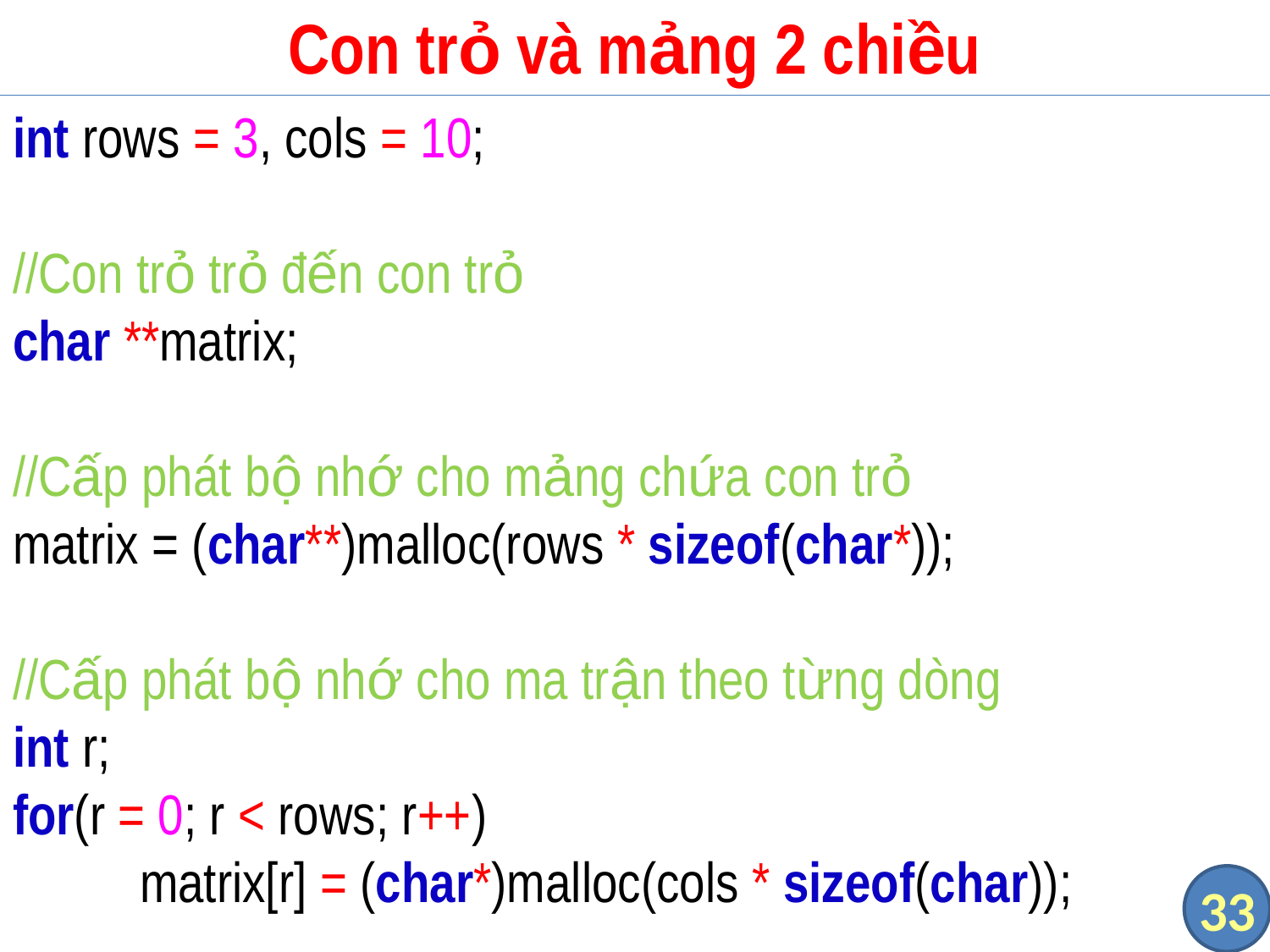

# Con trỏ và mảng 2 chiều
int rows = 3, cols = 10;

//Con trỏ trỏ đến con trỏ
char **matrix;

//Cấp phát bộ nhớ cho mảng chứa con trỏ
matrix = (char**)malloc(rows * sizeof(char*));

//Cấp phát bộ nhớ cho ma trận theo từng dòng
int r;
for(r = 0; r < rows; r++)
	matrix[r] = (char*)malloc(cols * sizeof(char));
33